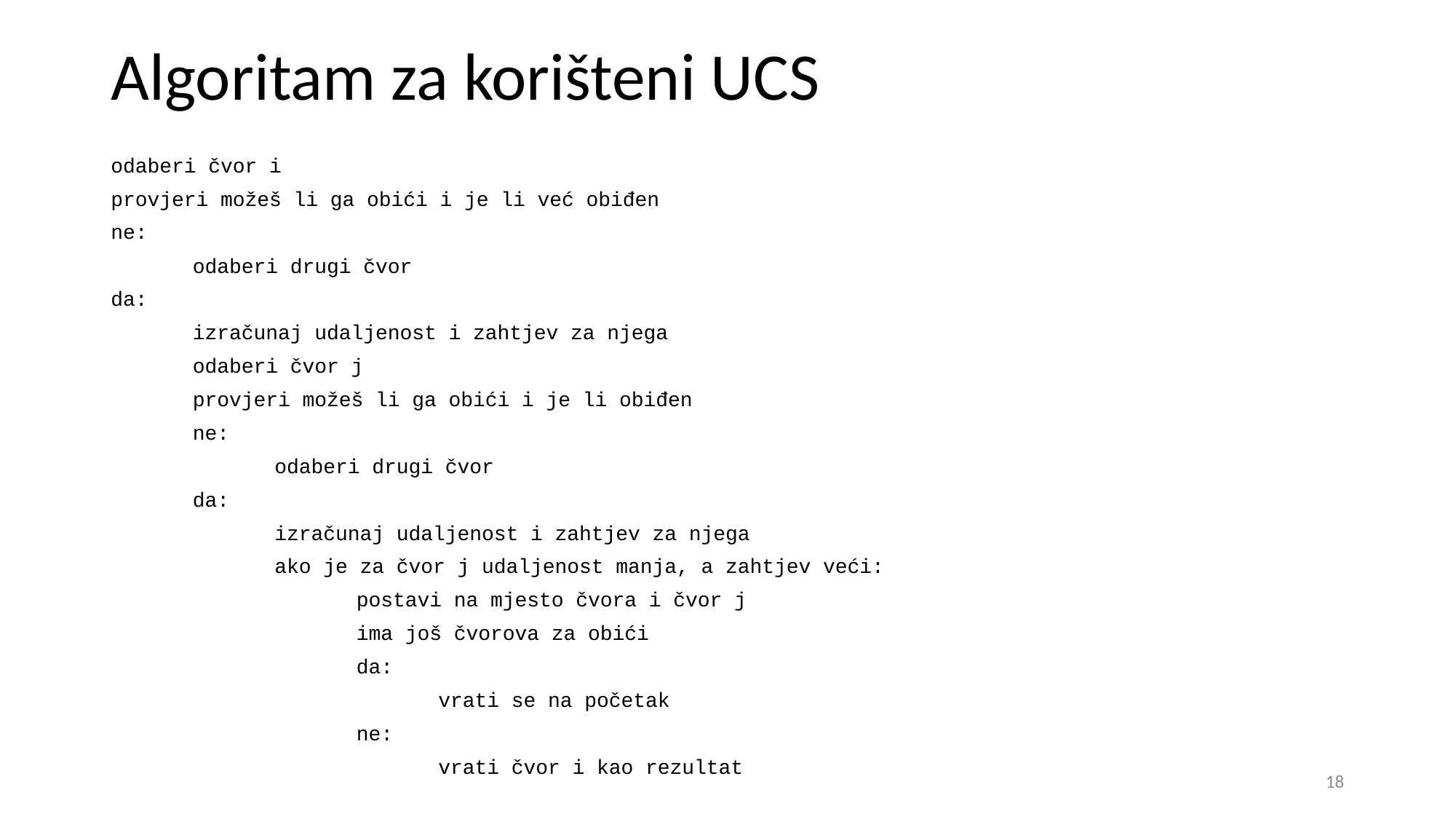

# Algoritam za korišteni UCS
odaberi čvor i
provjeri možeš li ga obići i je li već obiđen
ne:
	odaberi drugi čvor
da:
	izračunaj udaljenost i zahtjev za njega
	odaberi čvor j
	provjeri možeš li ga obići i je li obiđen
	ne:
		odaberi drugi čvor
	da:
		izračunaj udaljenost i zahtjev za njega
		ako je za čvor j udaljenost manja, a zahtjev veći:
			postavi na mjesto čvora i čvor j
			ima još čvorova za obići
			da:
				vrati se na početak
			ne:
				vrati čvor i kao rezultat
18